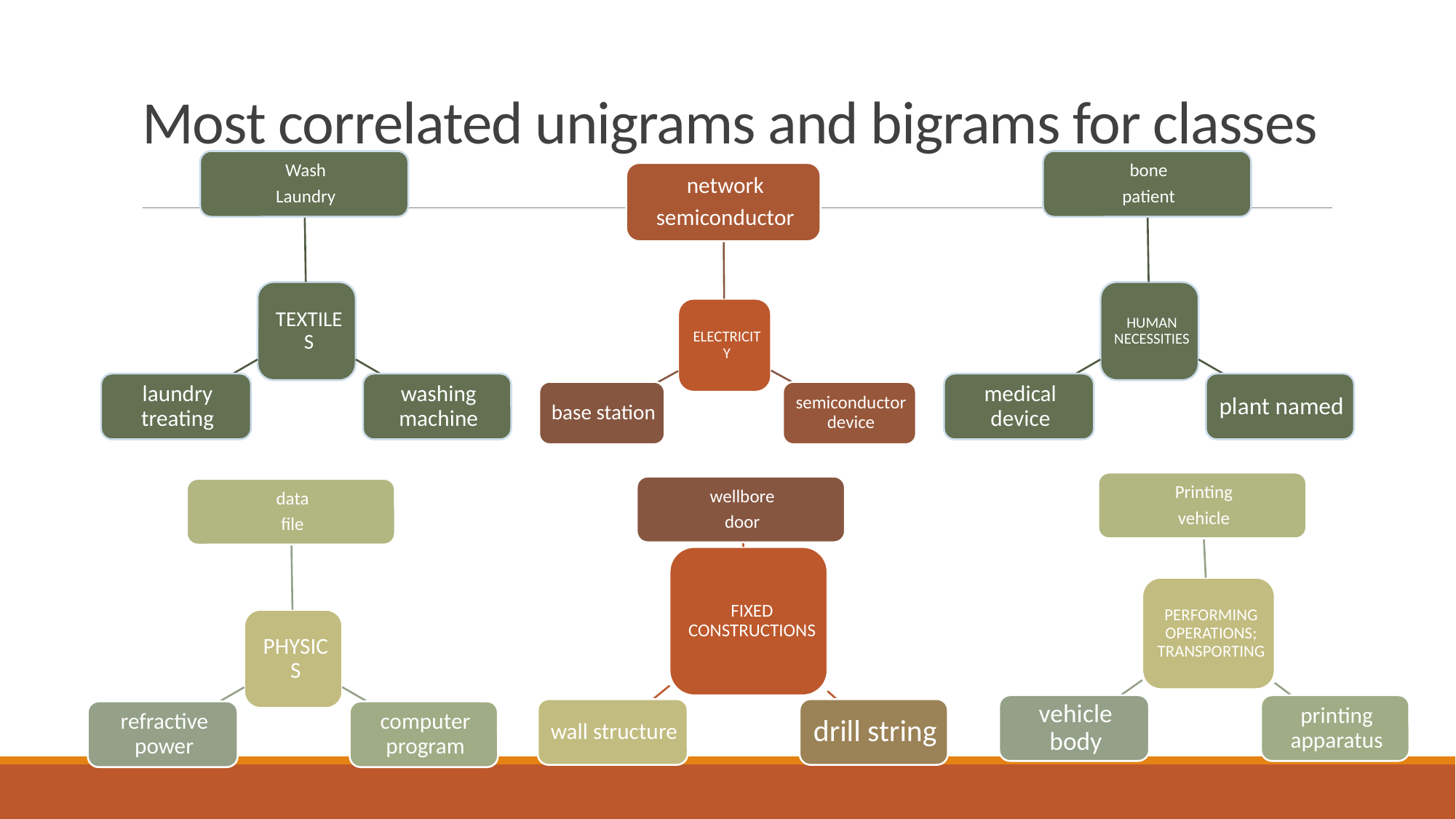

# Most correlated unigrams and bigrams for classes
TEXTILES
Wash
Laundry
washing machine
laundry treating
HUMAN NECESSITIES
bone
patient
plant named
medical device
ELECTRICITY
network
semiconductor
semiconductor device
base station
PERFORMING OPERATIONS; TRANSPORTING
Printing
vehicle
printing apparatus
vehicle body
FIXED CONSTRUCTIONS
wellbore
door
drill string
wall structure
PHYSICS
data
file
computer program
refractive power